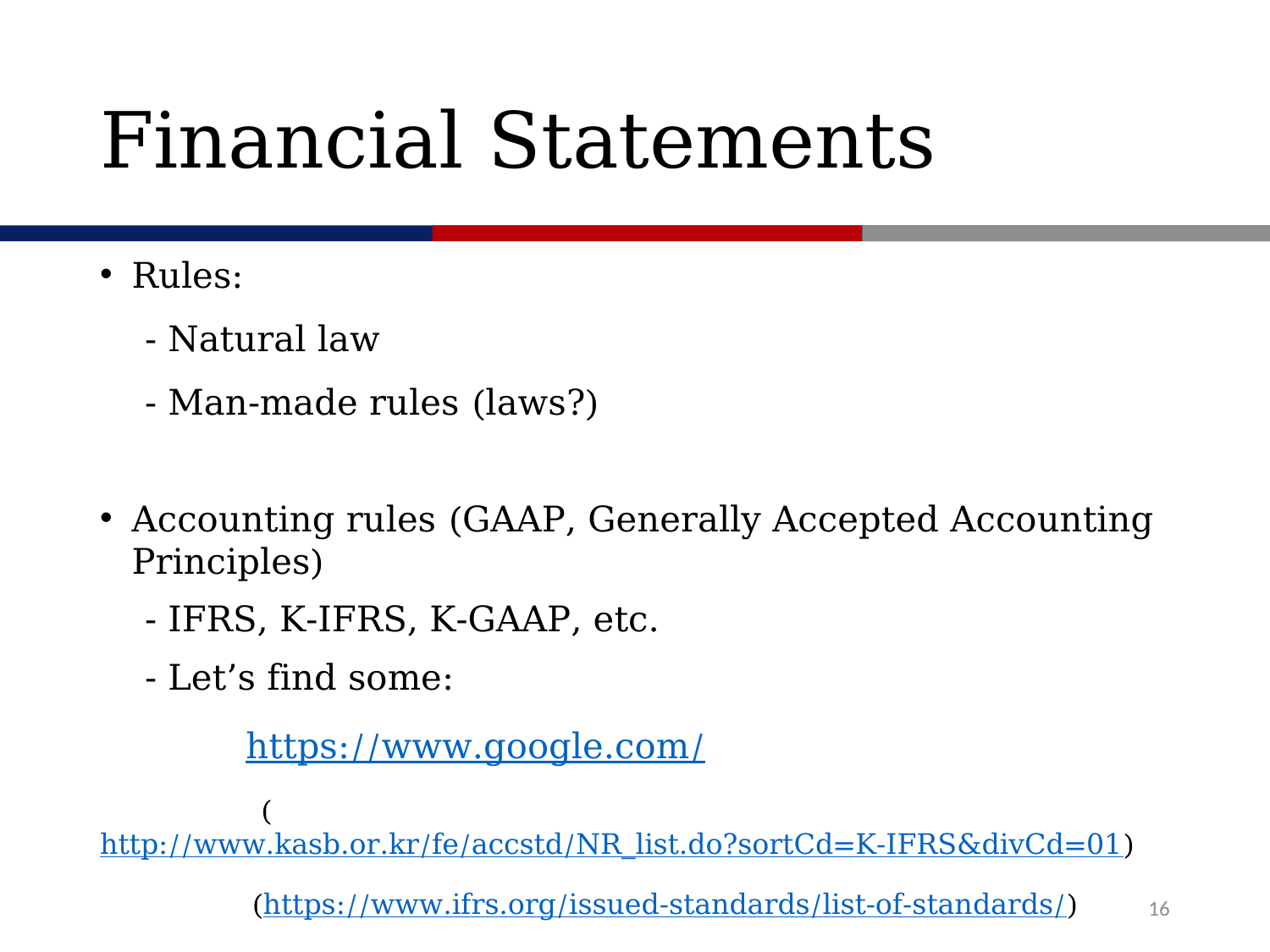

# Financial Statements
Rules:
    - Natural law
    - Man-made rules (laws?)

Accounting rules (GAAP, Generally Accepted Accounting Principles)
    - IFRS, K-IFRS, K-GAAP, etc.
    - Let’s find some:
             https://www.google.com/
                  (http://www.kasb.or.kr/fe/accstd/NR_list.do?sortCd=K-IFRS&divCd=01)
                 (https://www.ifrs.org/issued-standards/list-of-standards/)

16